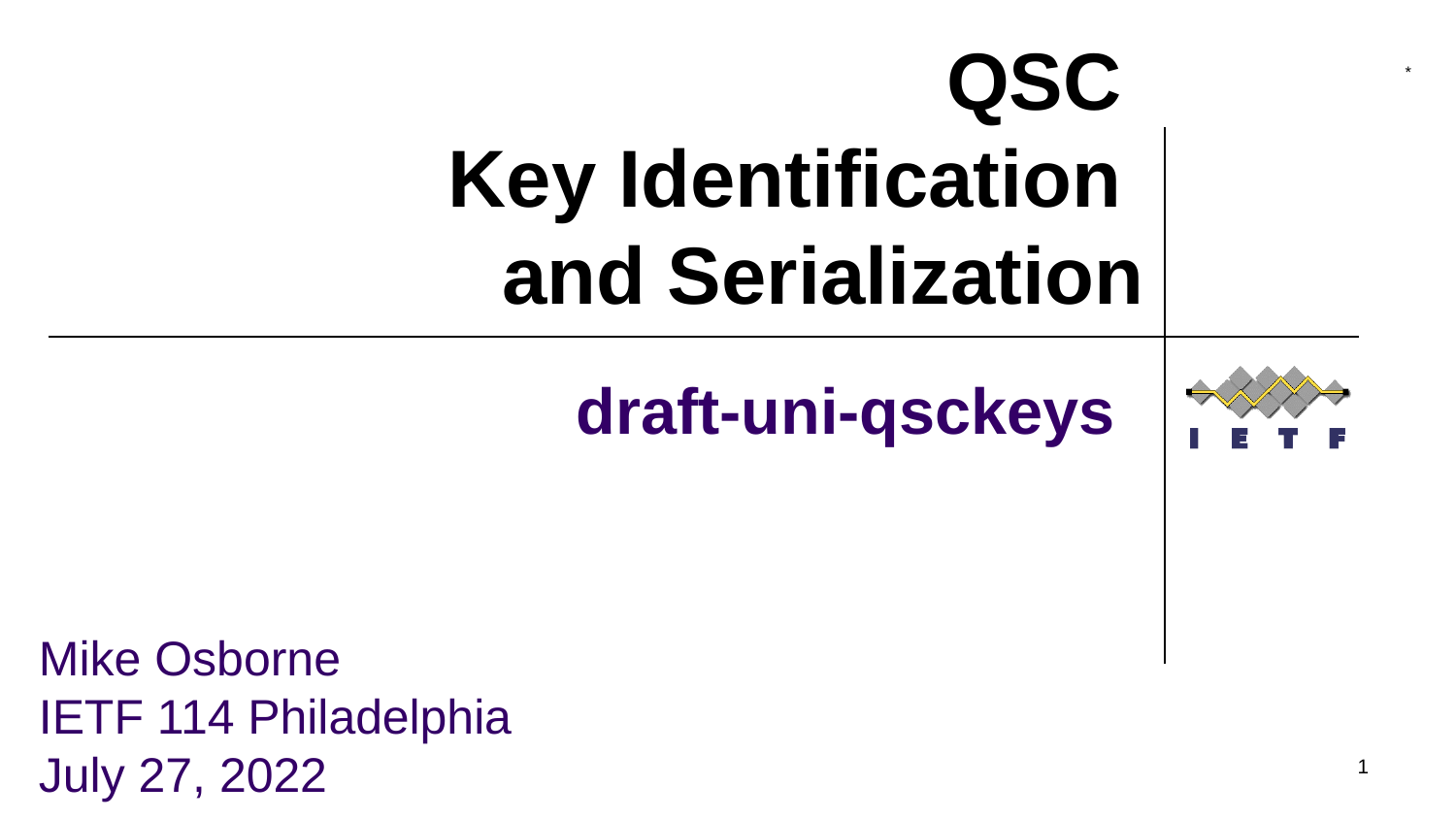

QSC
Key Identification
and Serialization
*
draft-uni-qsckeys
Mike Osborne
IETF 114 Philadelphia
July 27, 2022
1